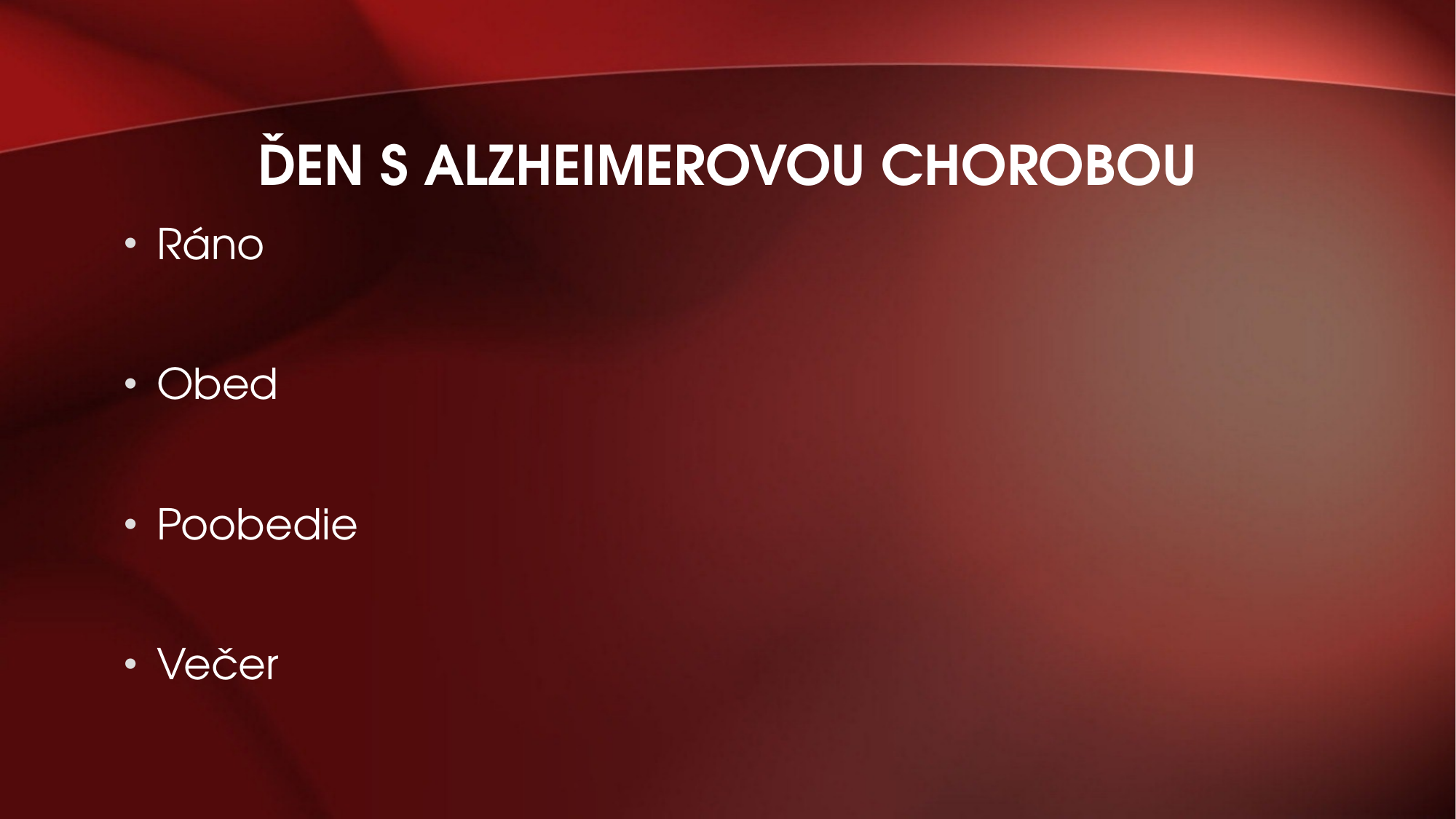

# Ďen s Alzheimerovou chorobou
Ráno

Obed

Poobedie

Večer